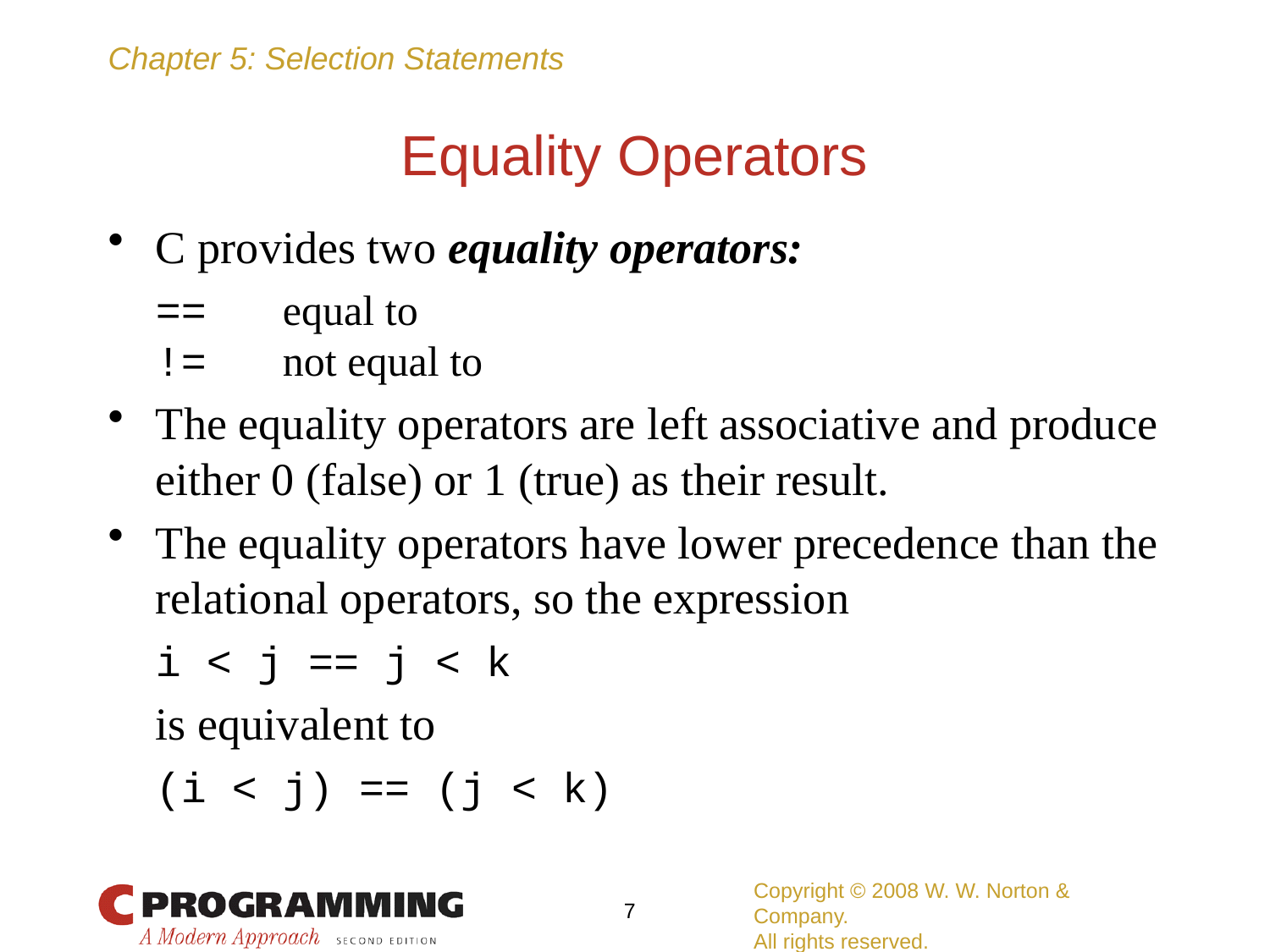

# Equality Operators
C provides two equality operators:
	== 	equal to
	!=	not equal to
The equality operators are left associative and produce either 0 (false) or 1 (true) as their result.
The equality operators have lower precedence than the relational operators, so the expression
	i < j == j < k
	is equivalent to
	(i < j) == (j < k)

Copyright © 2008 W. W. Norton & Company.
All rights reserved.
7